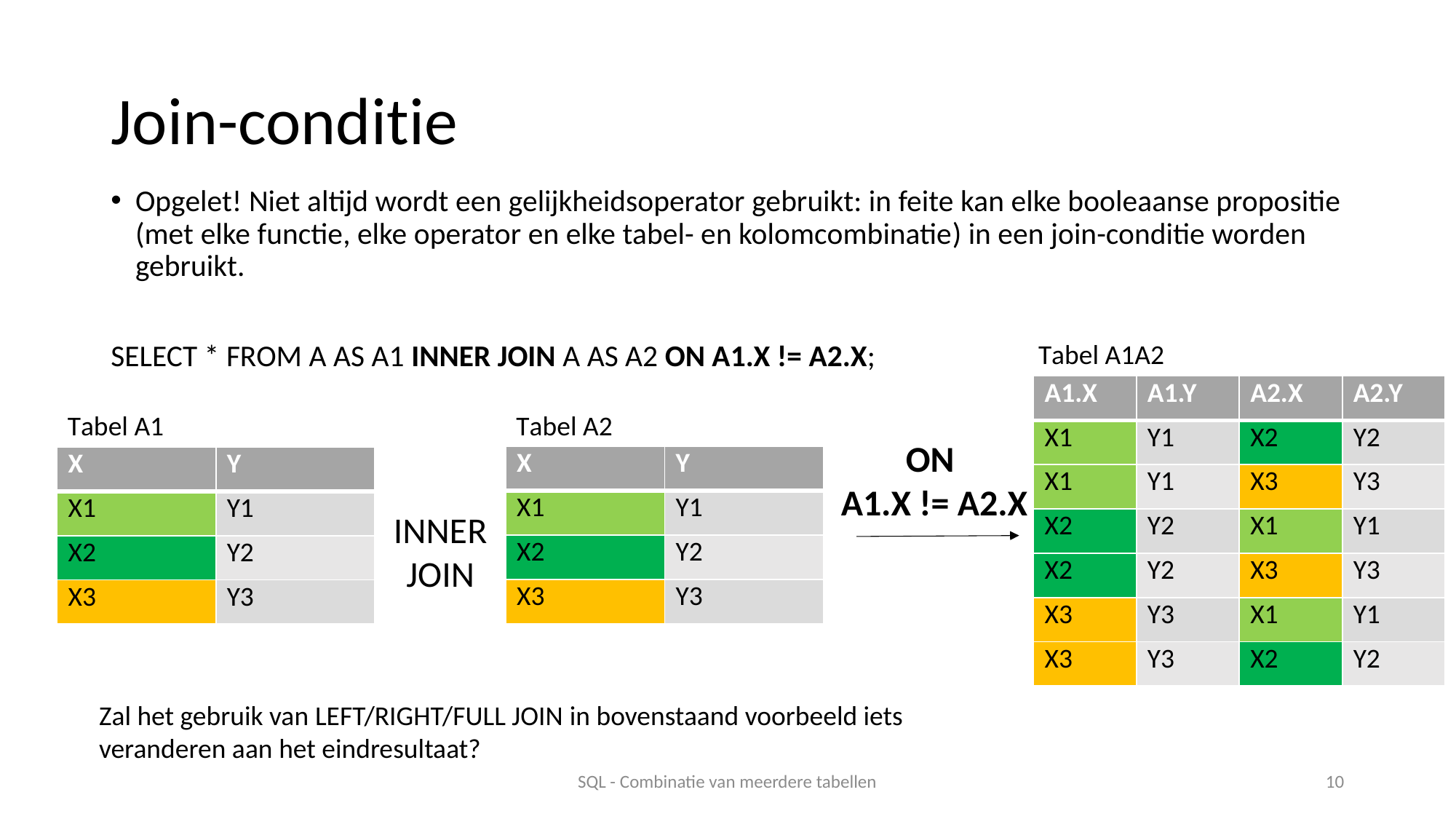

# Join-conditie
Opgelet! Niet altijd wordt een gelijkheidsoperator gebruikt: in feite kan elke booleaanse propositie (met elke functie, elke operator en elke tabel- en kolomcombinatie) in een join-conditie worden gebruikt.

SELECT * FROM A AS A1 INNER JOIN A AS A2 ON A1.X != A2.X;
Tabel A1A2
| A1.X | A1.Y | A2.X | A2.Y |
| --- | --- | --- | --- |
| X1 | Y1 | X2 | Y2 |
| X1 | Y1 | X3 | Y3 |
| X2 | Y2 | X1 | Y1 |
| X2 | Y2 | X3 | Y3 |
| X3 | Y3 | X1 | Y1 |
| X3 | Y3 | X2 | Y2 |
Tabel A1
Tabel A2
ON
A1.X != A2.X
| X | Y |
| --- | --- |
| X1 | Y1 |
| X2 | Y2 |
| X3 | Y3 |
| X | Y |
| --- | --- |
| X1 | Y1 |
| X2 | Y2 |
| X3 | Y3 |
INNER
JOIN
Zal het gebruik van LEFT/RIGHT/FULL JOIN in bovenstaand voorbeeld iets veranderen aan het eindresultaat?
SQL - Combinatie van meerdere tabellen
10